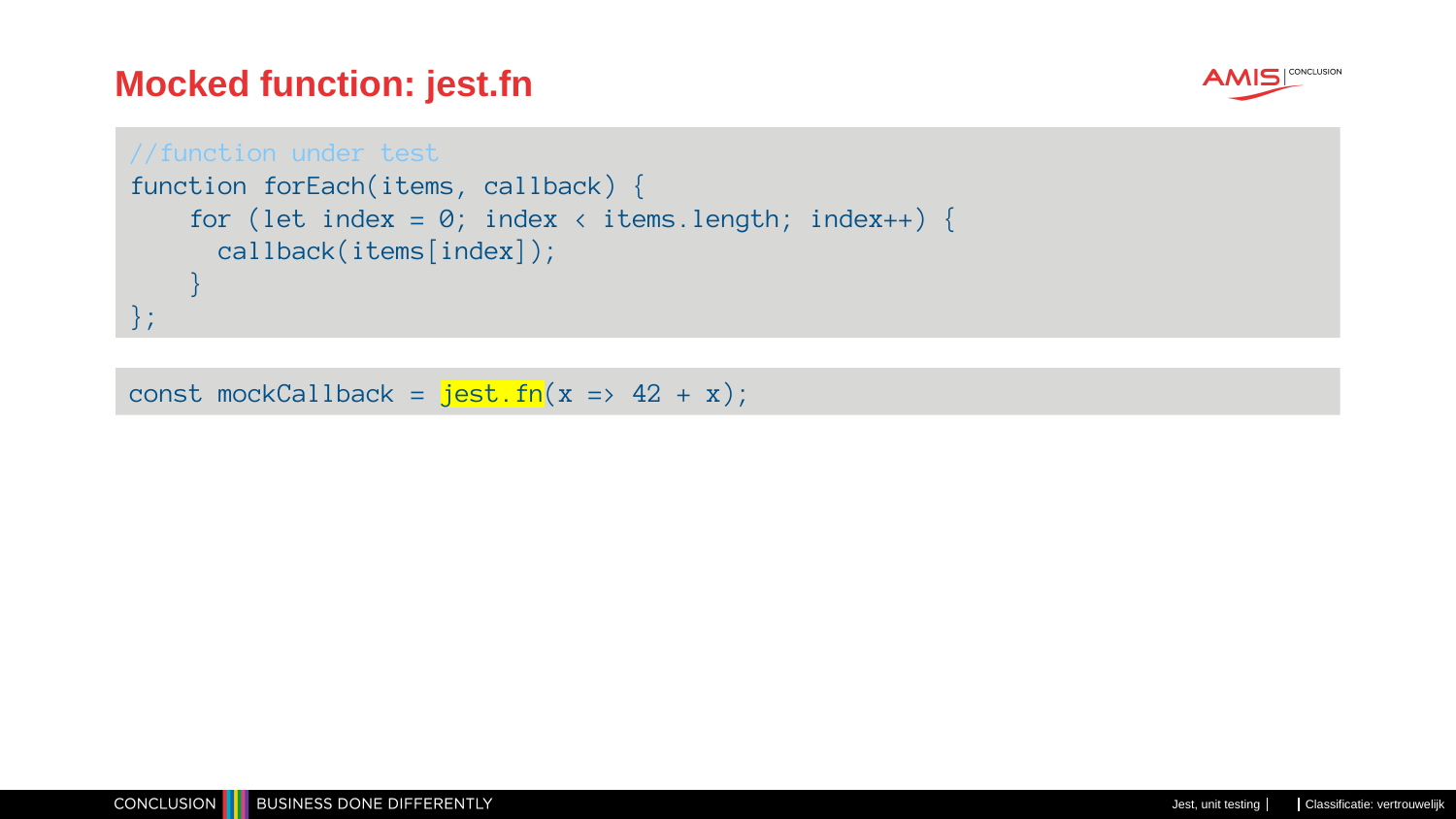

# Mocked function: jest.fn
//function under test
function forEach(items, callback) {
    for (let index = 0; index < items.length; index++) {
      callback(items[index]);
    }
};
const mockCallback = jest.fn(x => 42 + x);
Jest, unit testing